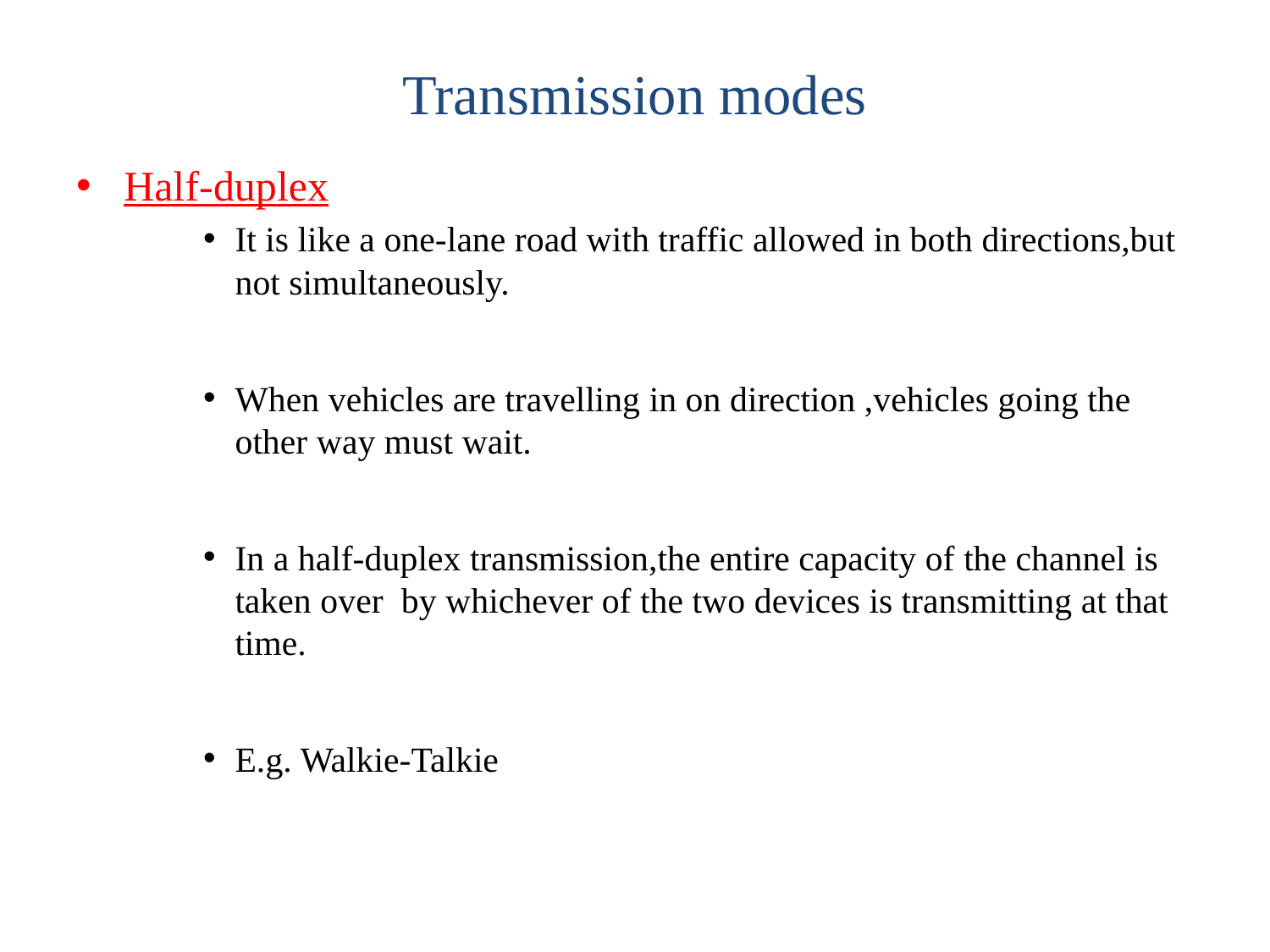

# Transmission modes
Half-duplex
It is like a one-lane road with traffic allowed in both directions,but not simultaneously.

When vehicles are travelling in on direction ,vehicles going the other way must wait.

In a half-duplex transmission,the entire capacity of the channel is taken over  by whichever of the two devices is transmitting at that time.

E.g. Walkie-Talkie